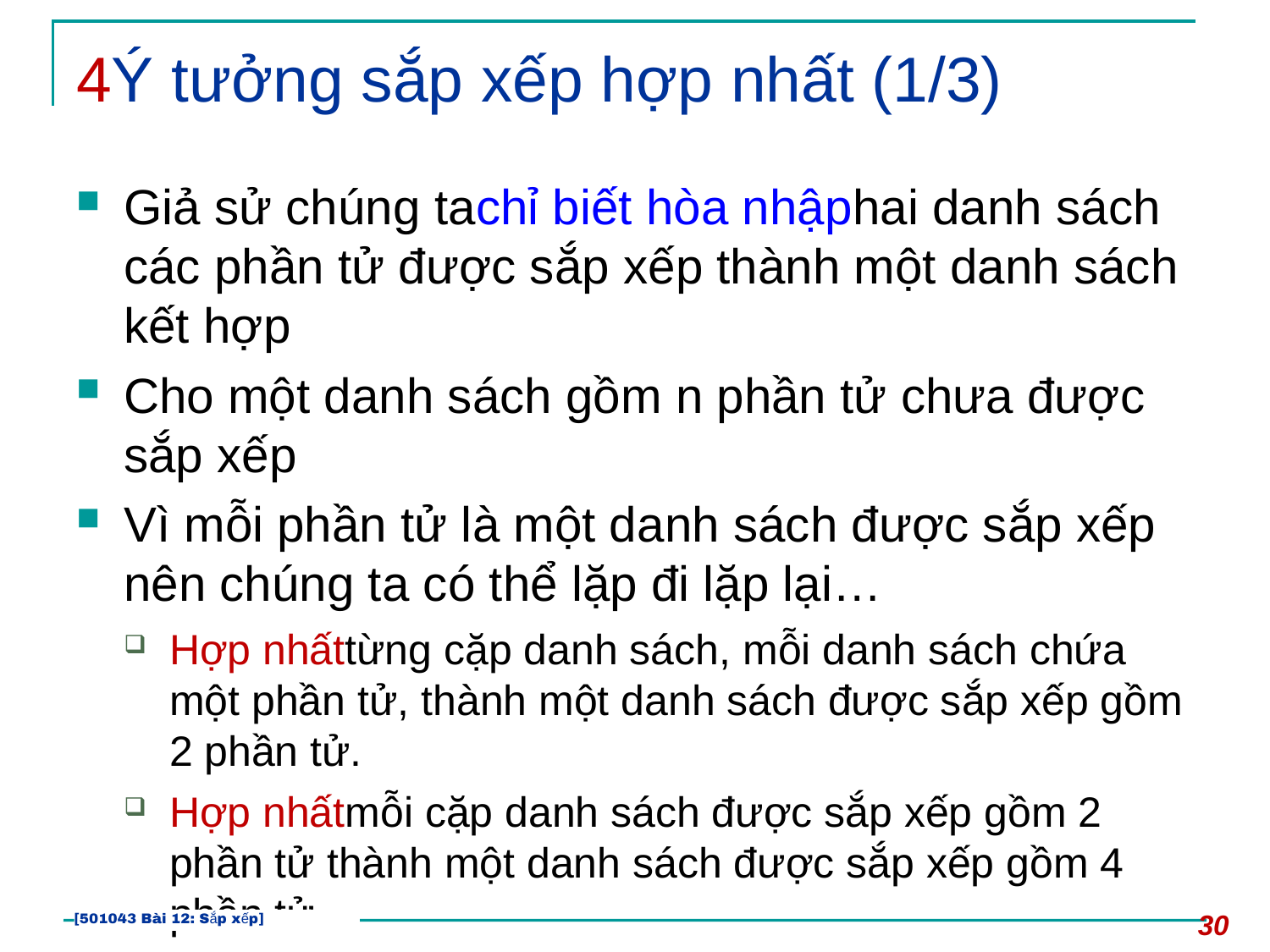

# 4Ý tưởng sắp xếp hợp nhất (1/3)
Giả sử chúng tachỉ biết hòa nhậphai danh sách các phần tử được sắp xếp thành một danh sách kết hợp
Cho một danh sách gồm n phần tử chưa được sắp xếp
Vì mỗi phần tử là một danh sách được sắp xếp nên chúng ta có thể lặp đi lặp lại…
Hợp nhấttừng cặp danh sách, mỗi danh sách chứa một phần tử, thành một danh sách được sắp xếp gồm 2 phần tử.
Hợp nhấtmỗi cặp danh sách được sắp xếp gồm 2 phần tử thành một danh sách được sắp xếp gồm 4 phần tử.
…
Bước cuối cùngsáp nhập2 danh sách được sắp xếpn/2các phần tử để có được một danh sách được sắp xếpNcác phần tử.
30
[501043 Bài 12: Sắp xếp]